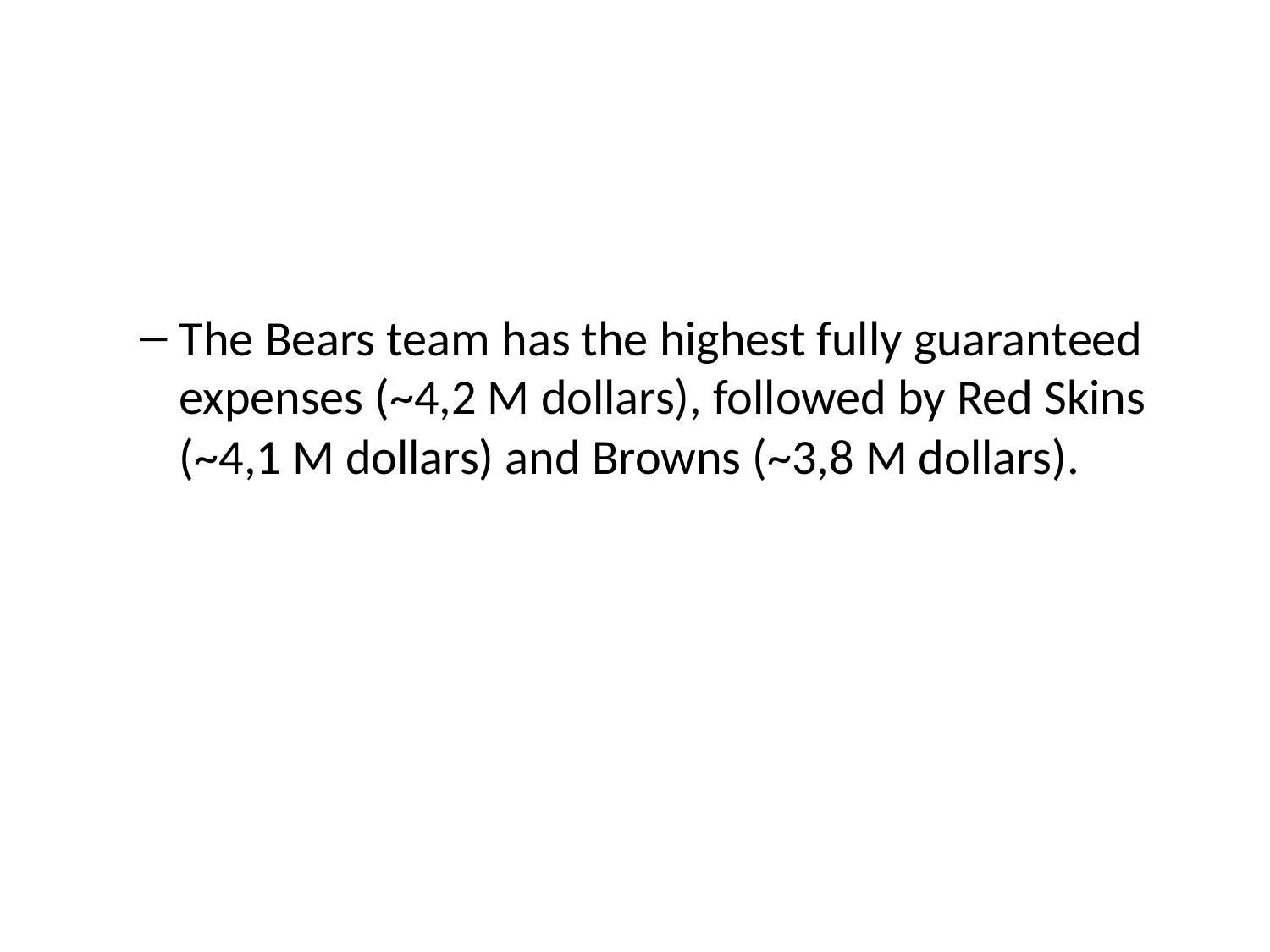

The Bears team has the highest fully guaranteed expenses (~4,2 M dollars), followed by Red Skins (~4,1 M dollars) and Browns (~3,8 M dollars).